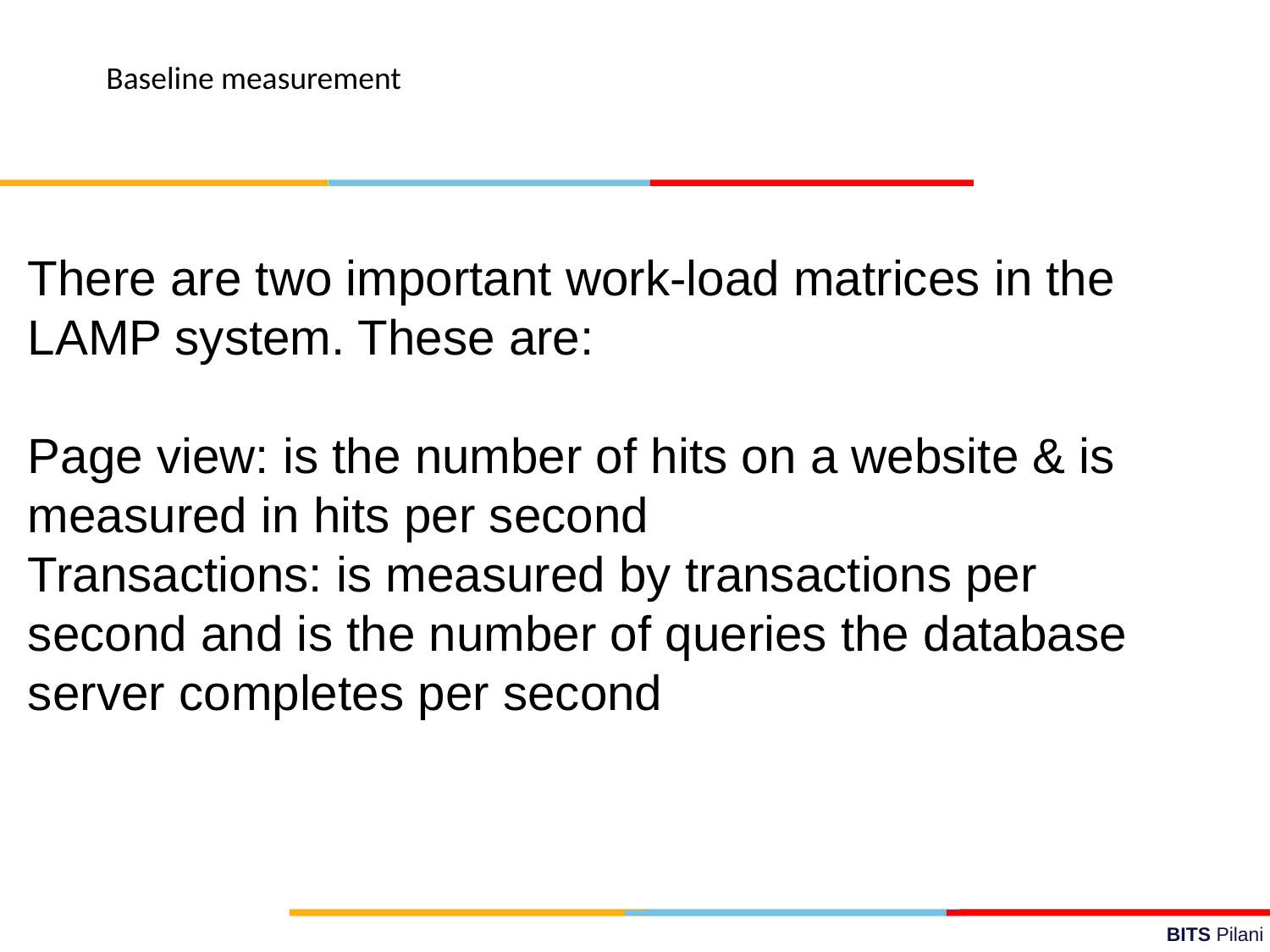

Baseline measurement
There are two important work-load matrices in the LAMP system. These are:

Page view: is the number of hits on a website & is measured in hits per second
Transactions: is measured by transactions per second and is the number of queries the database server completes per second